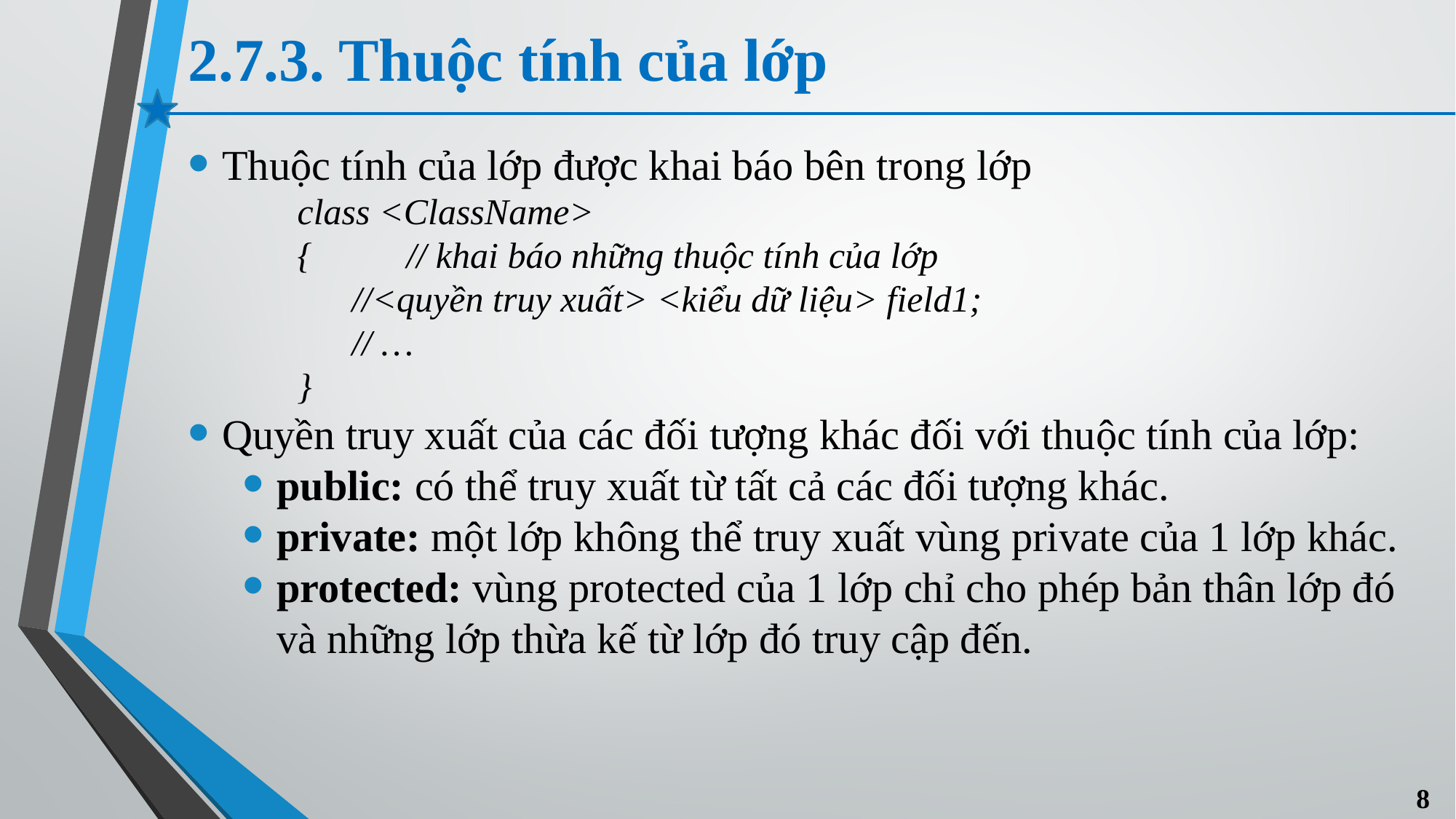

# 2.7.3. Thuộc tính của lớp
Thuộc tính của lớp được khai báo bên trong lớp
	class <ClassName>
	{	// khai báo những thuộc tính của lớp
	//<quyền truy xuất> <kiểu dữ liệu> field1;
	// …
	}
Quyền truy xuất của các đối tượng khác đối với thuộc tính của lớp:
public: có thể truy xuất từ tất cả các đối tượng khác.
private: một lớp không thể truy xuất vùng private của 1 lớp khác.
protected: vùng protected của 1 lớp chỉ cho phép bản thân lớp đó và những lớp thừa kế từ lớp đó truy cập đến.
8